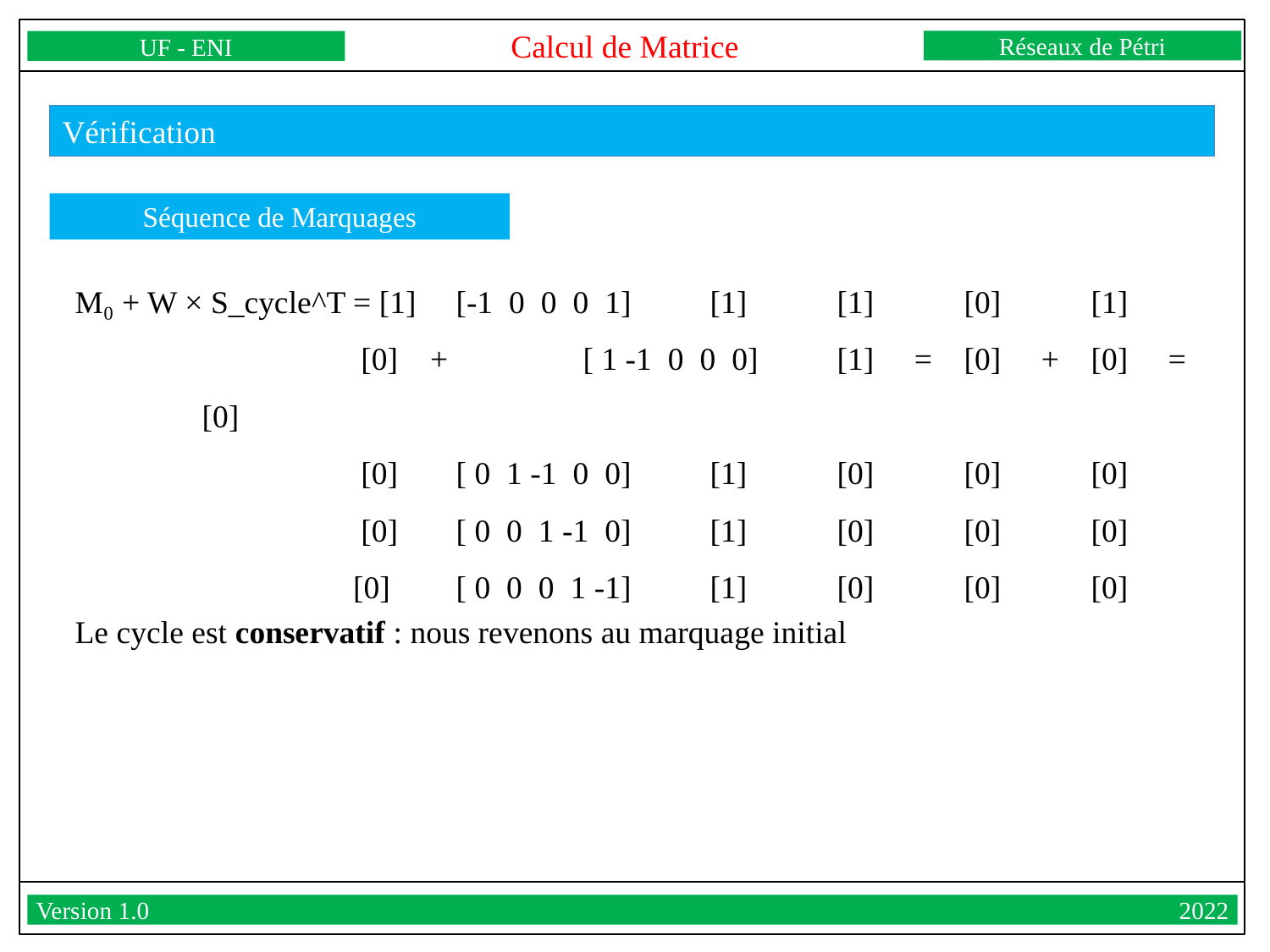

Calcul de Matrice
Réseaux de Pétri
UF - ENI
Version 1.0									2022
Vérification
Séquence de Marquages
M₀ + W × S_cycle^T = [1]   	[-1  0  0  0  1] 	[1]   	[1]   	[0]   	[1]
                     	    [0]    + 	[ 1 -1  0  0  0] 	[1]     = 	[0]     + 	[0]     = 	[0]
                     	    [0]   	[ 0  1 -1  0  0] 	[1]   	[0]   	[0]   	[0]
                     	    [0]   	[ 0  0  1 -1  0] 	[1]   	[0]   	[0]   	[0]
                     	   [0]   	[ 0  0  0  1 -1] 	[1]   	[0]   	[0]   	[0]
Le cycle est conservatif : nous revenons au marquage initial